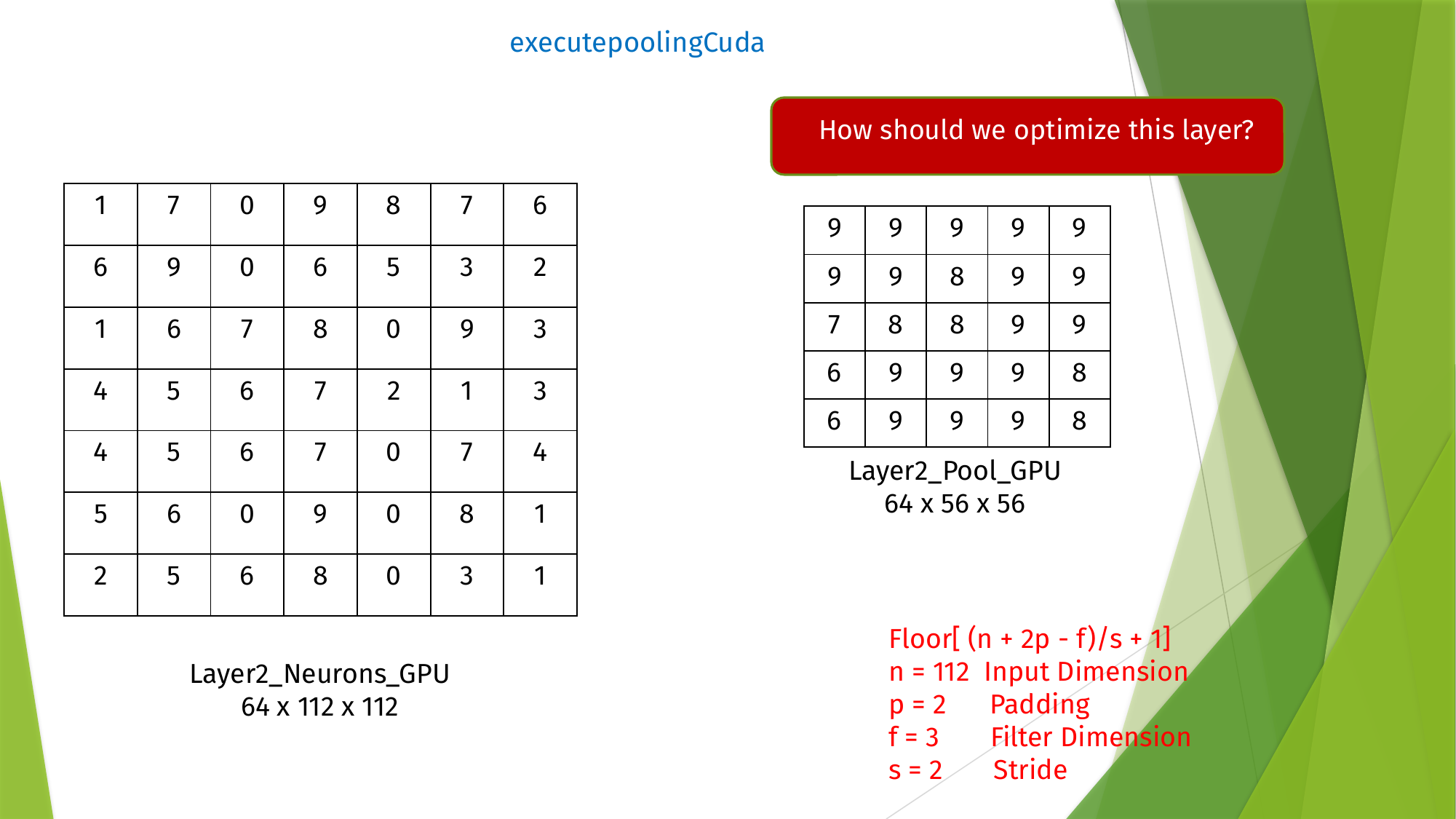

# executepoolingCuda

How should we optimize this layer?
| 1 | 7 | 0 | 9 | 8 | 7 | 6 |
| --- | --- | --- | --- | --- | --- | --- |
| 6 | 9 | 0 | 6 | 5 | 3 | 2 |
| 1 | 6 | 7 | 8 | 0 | 9 | 3 |
| 4 | 5 | 6 | 7 | 2 | 1 | 3 |
| 4 | 5 | 6 | 7 | 0 | 7 | 4 |
| 5 | 6 | 0 | 9 | 0 | 8 | 1 |
| 2 | 5 | 6 | 8 | 0 | 3 | 1 |
| 9 | 9 | 9 | 9 | 9 |
| --- | --- | --- | --- | --- |
| 9 | 9 | 8 | 9 | 9 |
| 7 | 8 | 8 | 9 | 9 |
| 6 | 9 | 9 | 9 | 8 |
| 6 | 9 | 9 | 9 | 8 |
Layer2_Pool_GPU
64 x 56 x 56
Floor[ (n + 2p - f)/s + 1]
n = 112  Input Dimension
p = 2      Padding
f = 3       Filter Dimension
s = 2       Stride
Layer2_Neurons_GPU
64 x 112 x 112